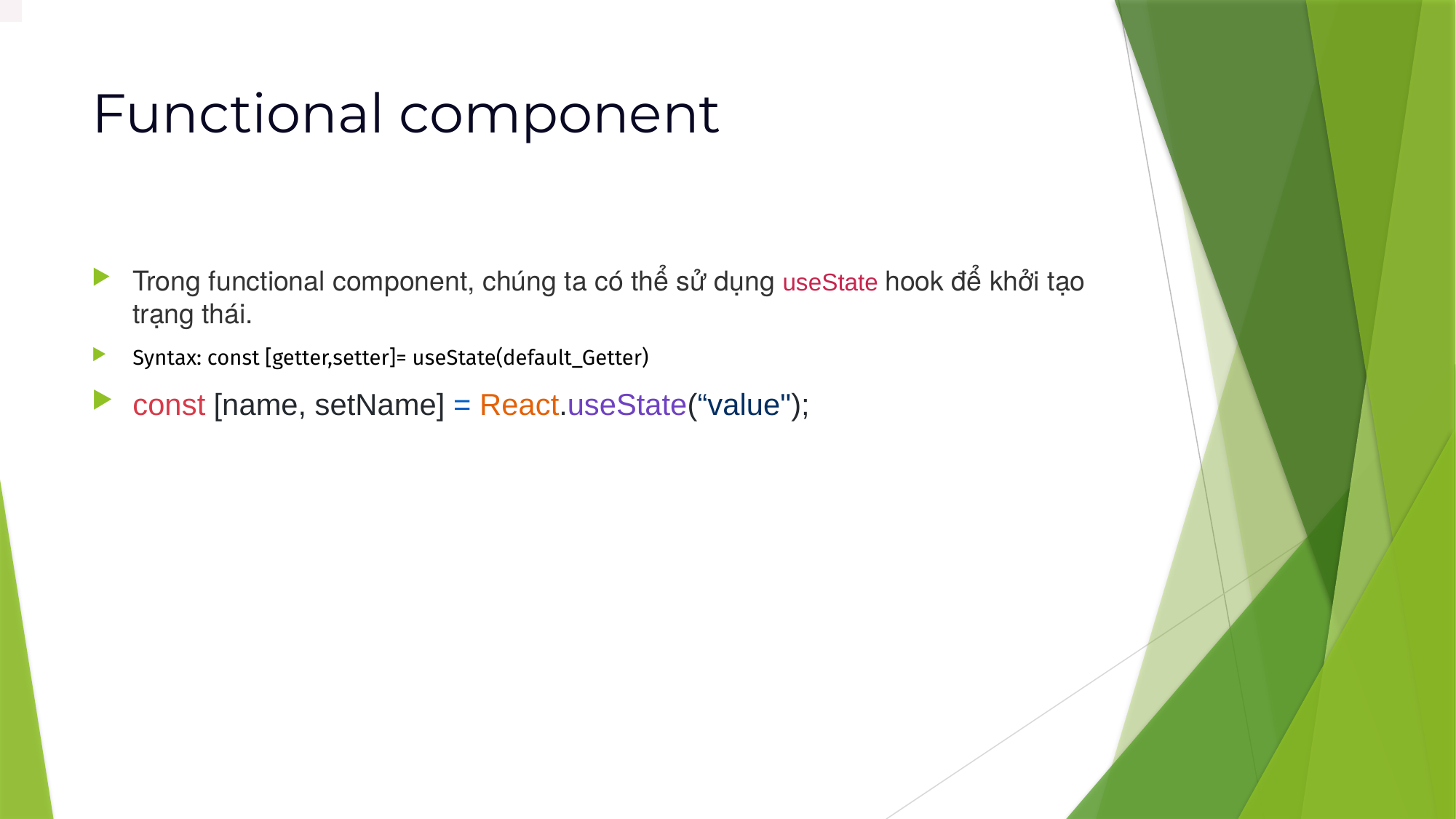

# Functional component
Trong functional component, chúng ta có thể sử dụng useState hook để khởi tạo trạng thái.
Syntax: const [getter,setter]= useState(default_Getter)
const [name, setName] = React.useState(“value");